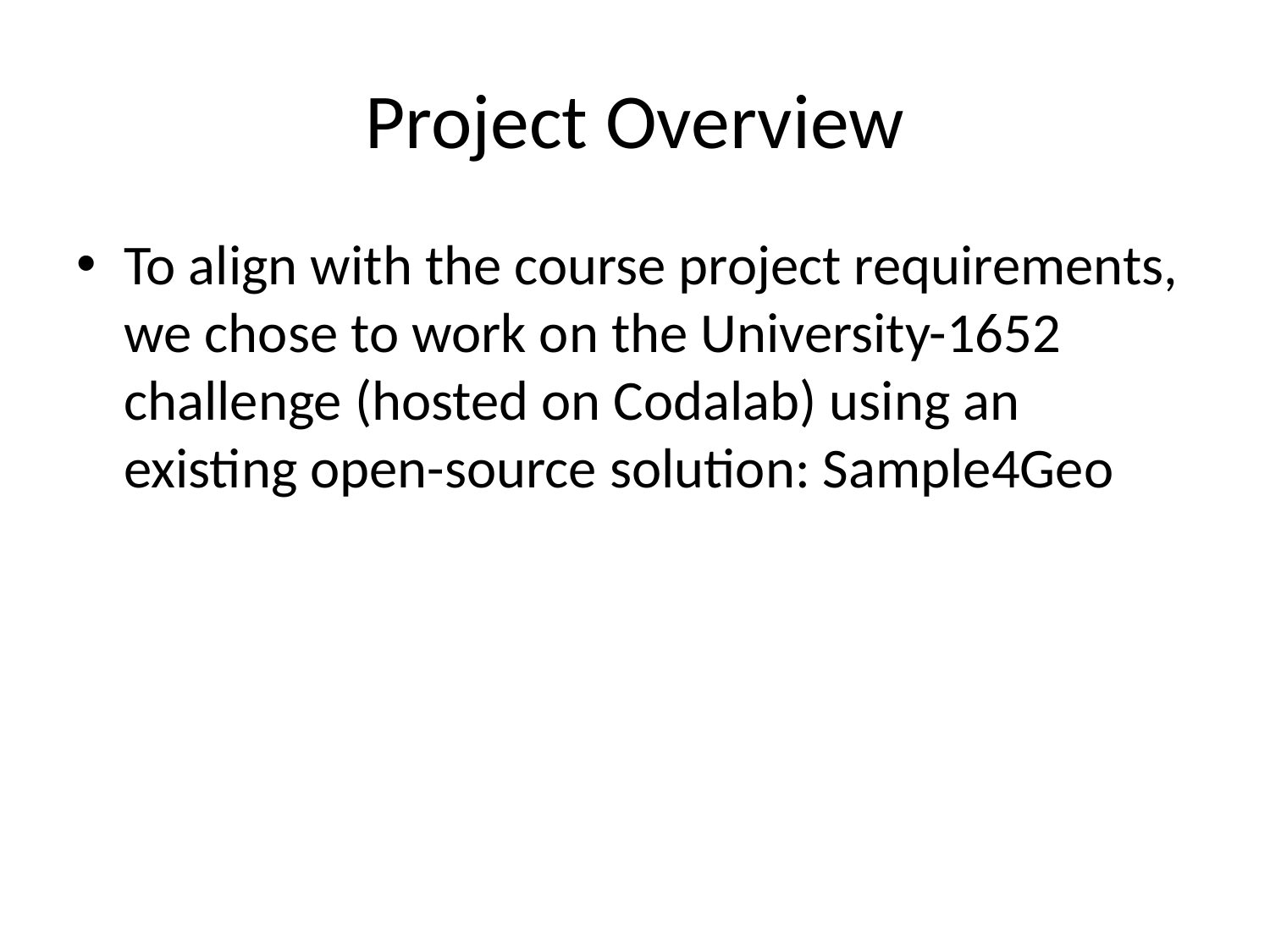

# Project Overview
To align with the course project requirements, we chose to work on the University-1652 challenge (hosted on Codalab) using an existing open-source solution: Sample4Geo